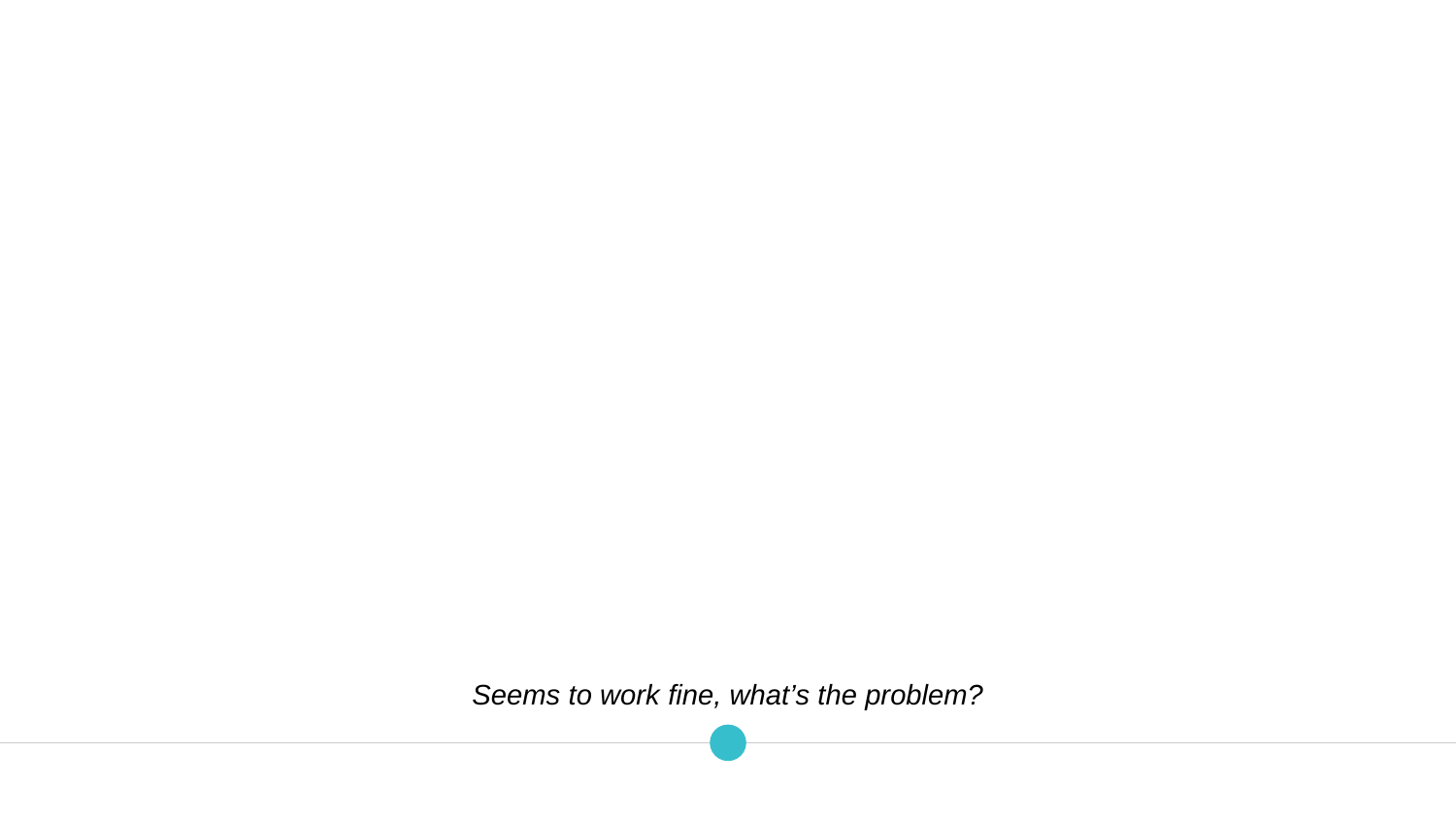

Seems to work fine, what’s the problem?